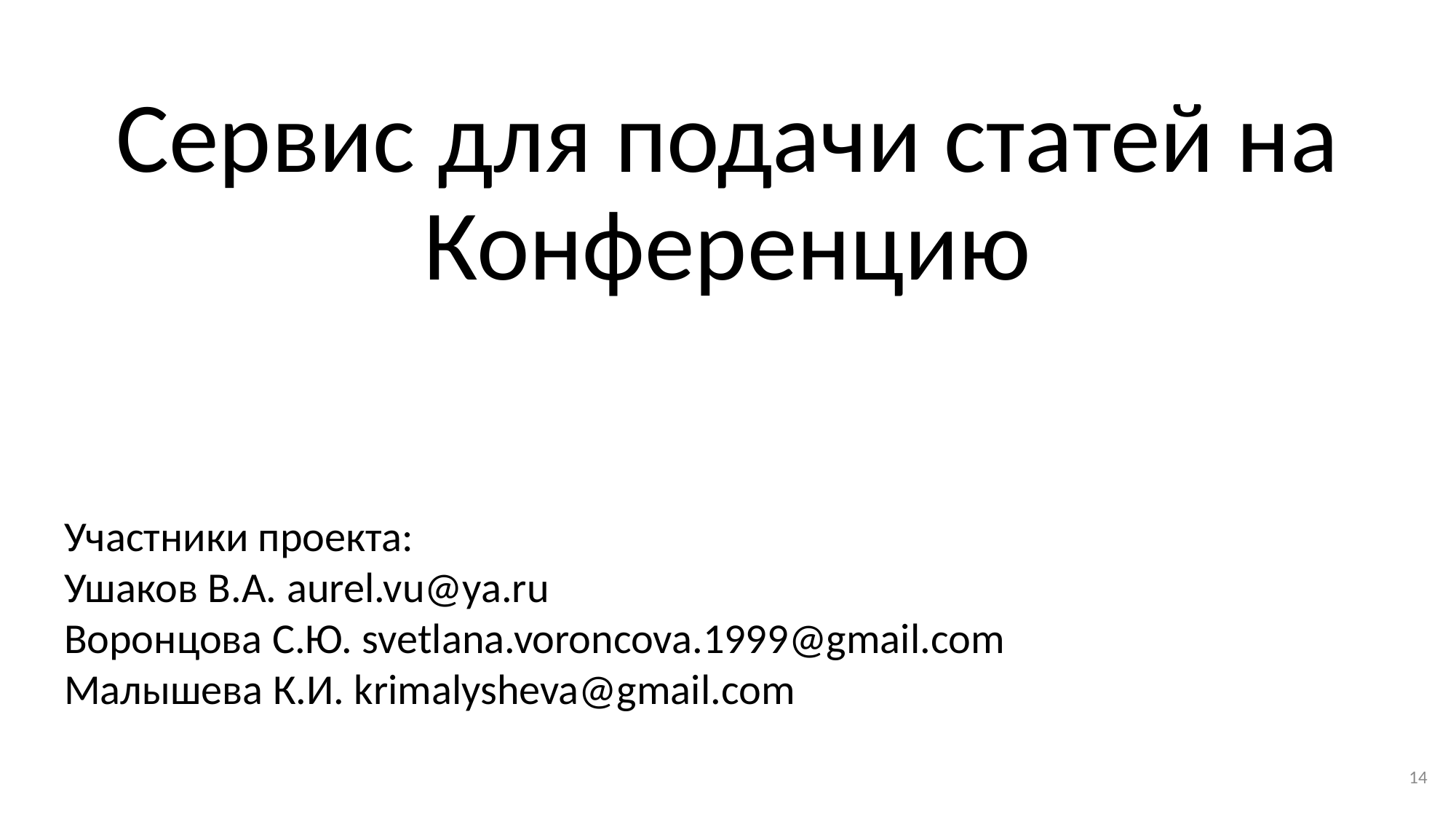

# Сервис для подачи статей на Конференцию
Участники проекта:
Ушаков В.А. aurel.vu@ya.ru
Воронцова С.Ю. svetlana.voroncova.1999@gmail.com
Малышева К.И. krimalysheva@gmail.com

14